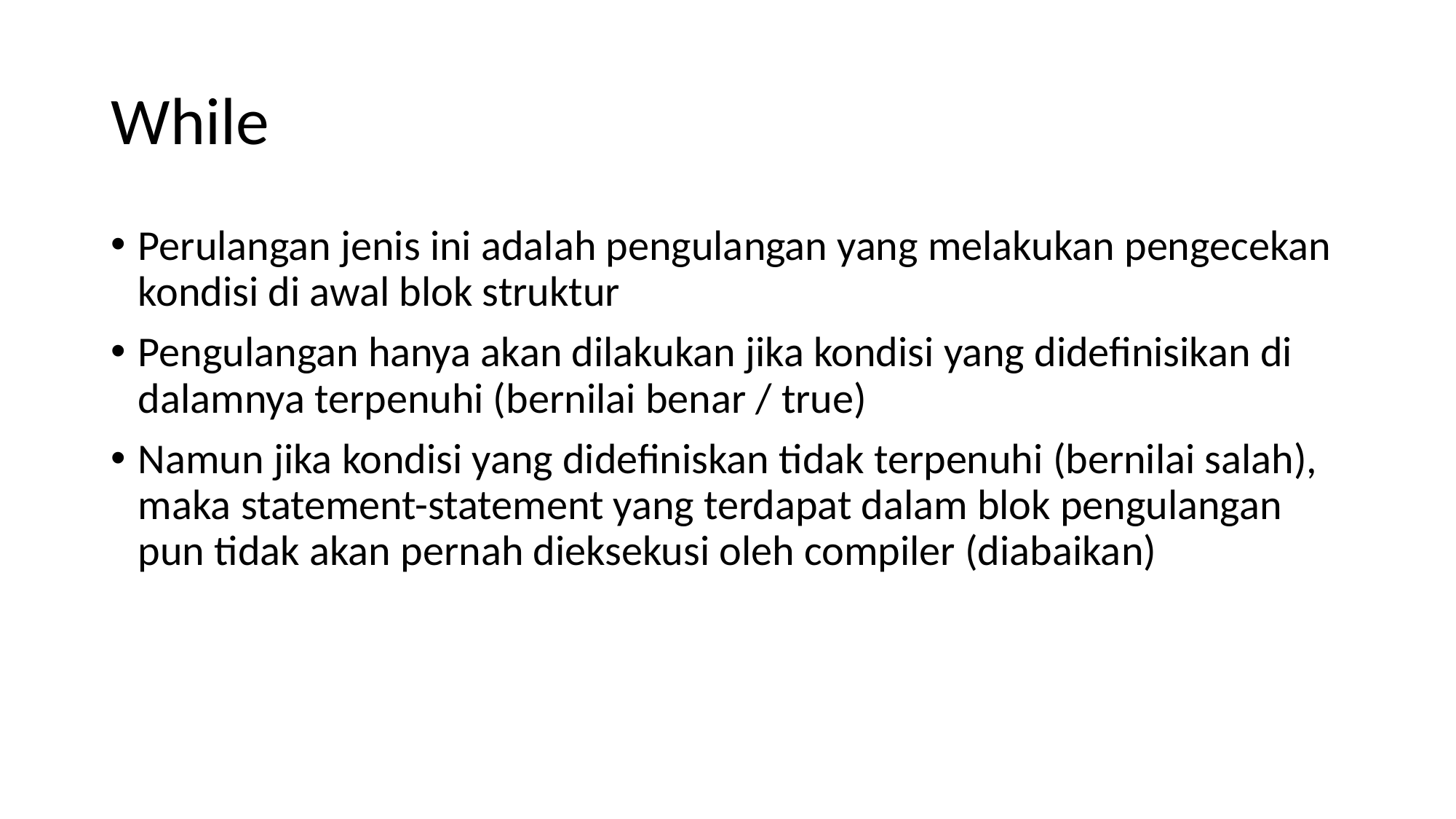

# While
Perulangan jenis ini adalah pengulangan yang melakukan pengecekan kondisi di awal blok struktur
Pengulangan hanya akan dilakukan jika kondisi yang didefinisikan di dalamnya terpenuhi (bernilai benar / true)
Namun jika kondisi yang didefiniskan tidak terpenuhi (bernilai salah), maka statement-statement yang terdapat dalam blok pengulangan pun tidak akan pernah dieksekusi oleh compiler (diabaikan)